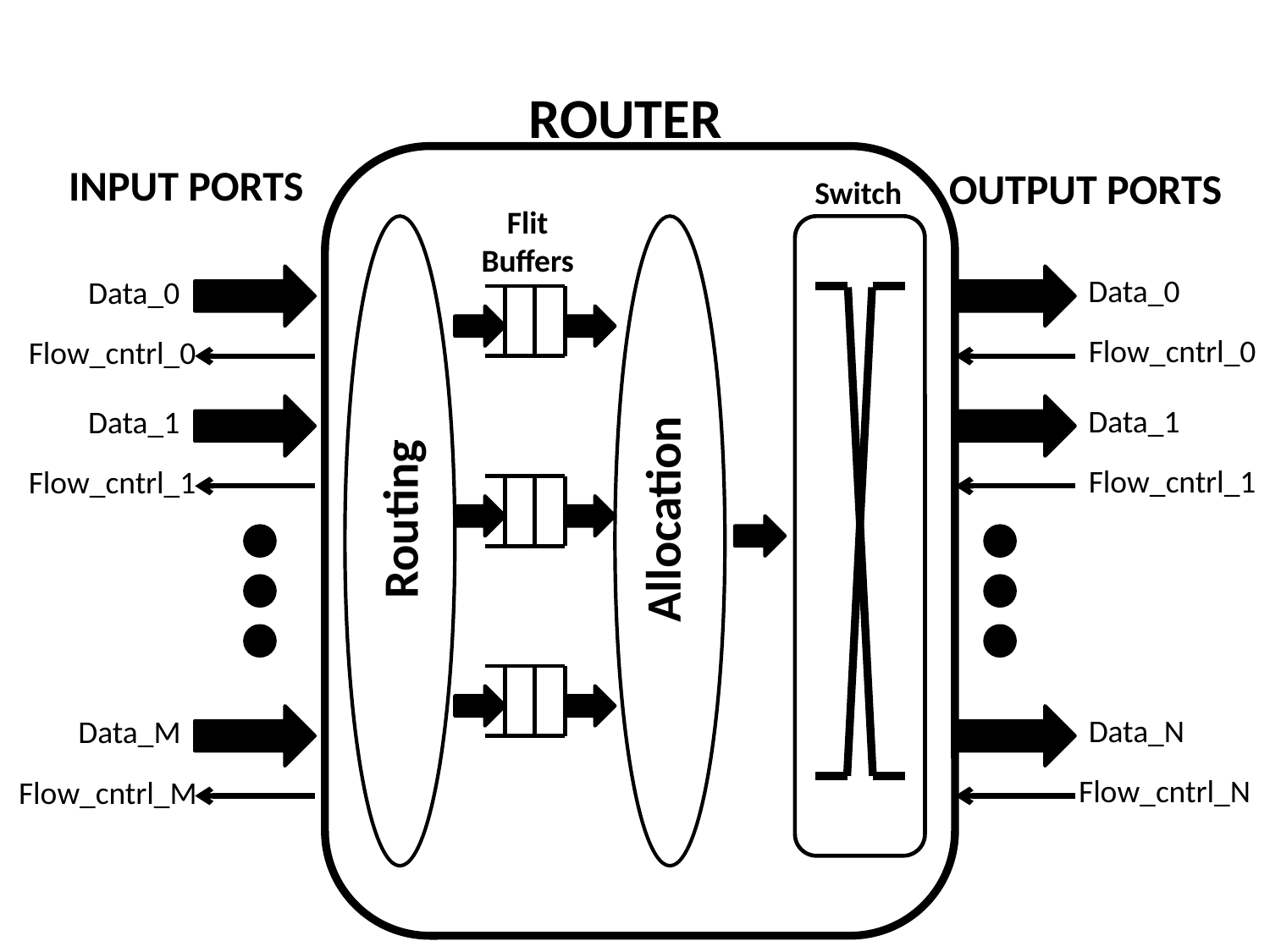

ROUTER

INPUT PORTS
OUTPUT PORTS
Switch
Flit
Buffers

Data_0
Data_0

Flow_cntrl_0
Flow_cntrl_0
Data_1
Data_1

Flow_cntrl_1
Flow_cntrl_1
Routing
Allocation

Data_N
Data_M

Flow_cntrl_N
Flow_cntrl_M